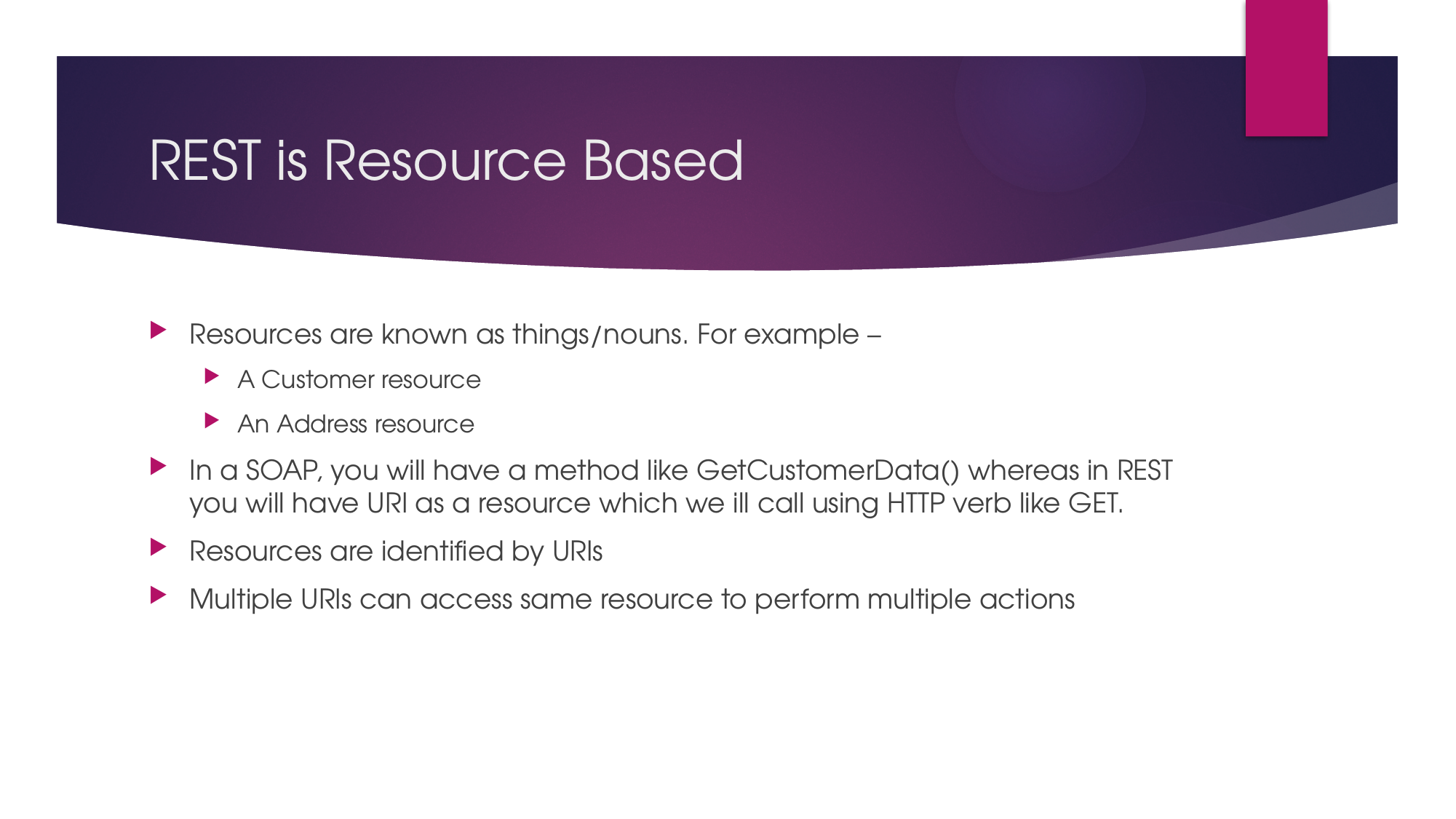

# REST is Resource Based
Resources are known as things/nouns. For example –
A Customer resource
An Address resource
In a SOAP, you will have a method like GetCustomerData() whereas in REST you will have URI as a resource which we ill call using HTTP verb like GET.
Resources are identified by URIs
Multiple URIs can access same resource to perform multiple actions